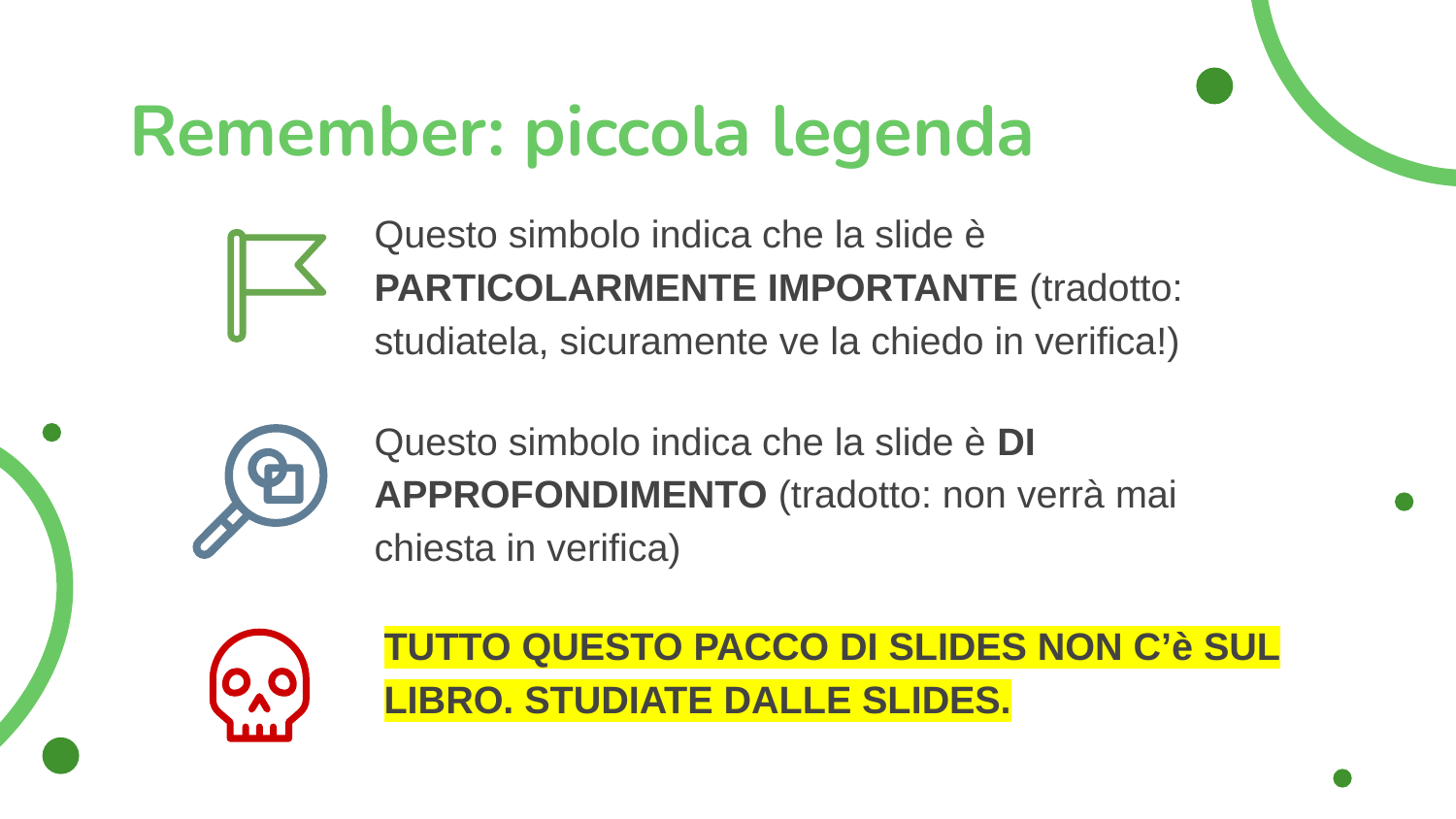

# Remember: piccola legenda
Questo simbolo indica che la slide è PARTICOLARMENTE IMPORTANTE (tradotto: studiatela, sicuramente ve la chiedo in verifica!)

Questo simbolo indica che la slide è DI APPROFONDIMENTO (tradotto: non verrà mai chiesta in verifica)

TUTTO QUESTO PACCO DI SLIDES NON C’è SUL LIBRO. STUDIATE DALLE SLIDES.